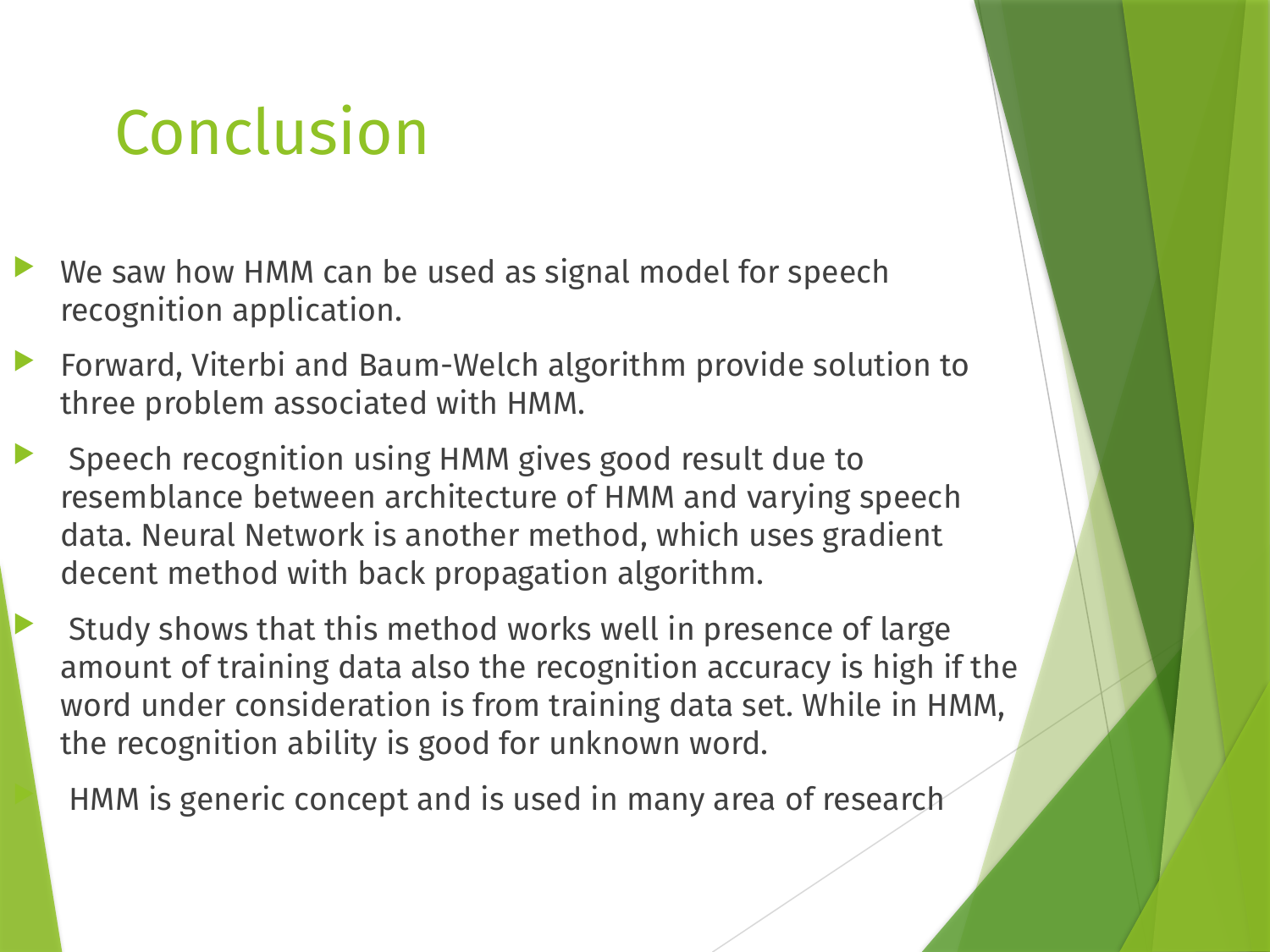

# Conclusion
We saw how HMM can be used as signal model for speech recognition application.
Forward, Viterbi and Baum-Welch algorithm provide solution to three problem associated with HMM.
 Speech recognition using HMM gives good result due to resemblance between architecture of HMM and varying speech data. Neural Network is another method, which uses gradient decent method with back propagation algorithm.
 Study shows that this method works well in presence of large amount of training data also the recognition accuracy is high if the word under consideration is from training data set. While in HMM, the recognition ability is good for unknown word.
 HMM is generic concept and is used in many area of research